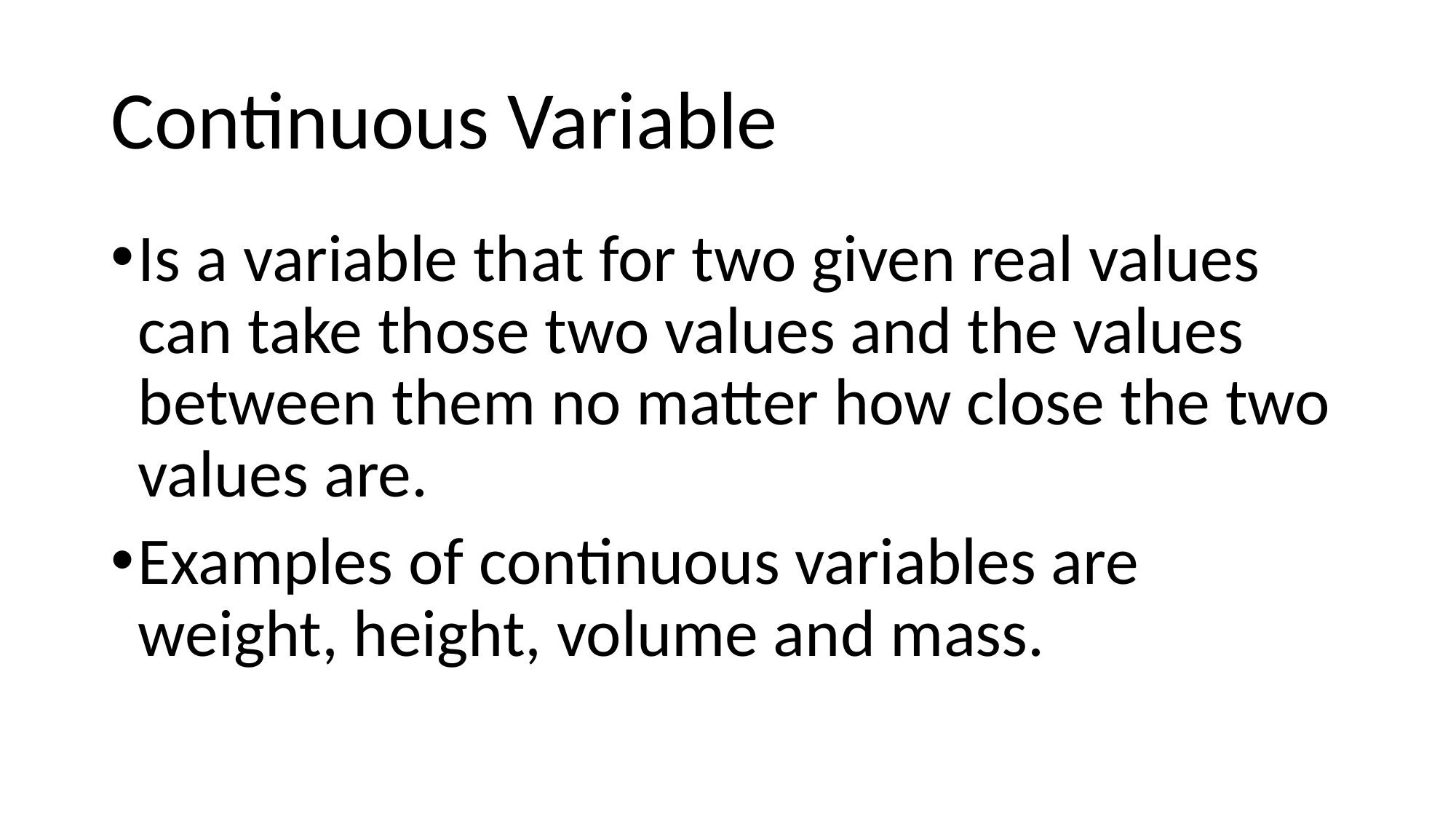

# Continuous Variable
Is a variable that for two given real values can take those two values and the values between them no matter how close the two values are.
Examples of continuous variables are weight, height, volume and mass.